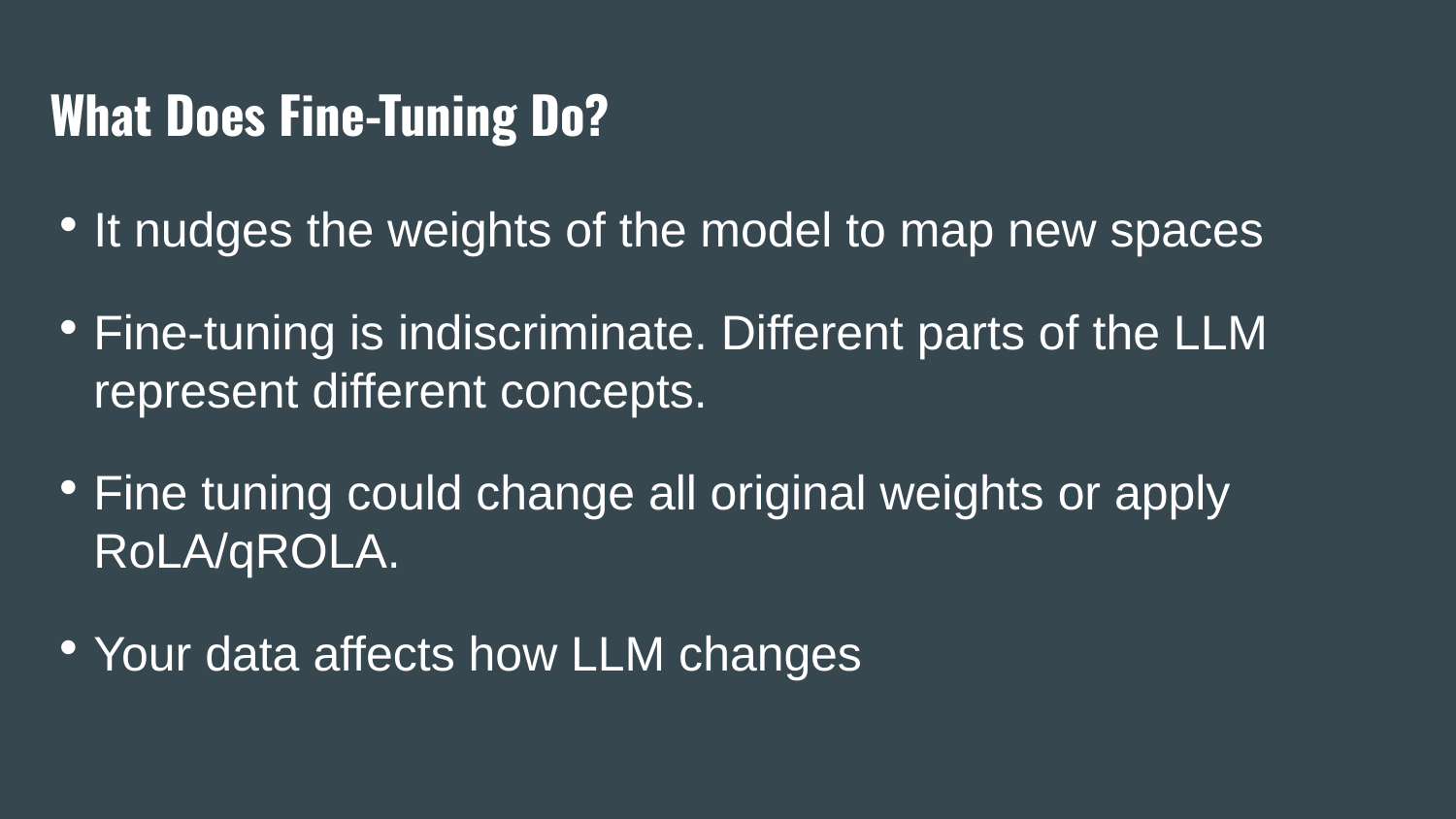

# What Does Fine-Tuning Do?
It nudges the weights of the model to map new spaces
Fine-tuning is indiscriminate. Different parts of the LLM represent different concepts.
Fine tuning could change all original weights or apply RoLA/qROLA.
Your data affects how LLM changes